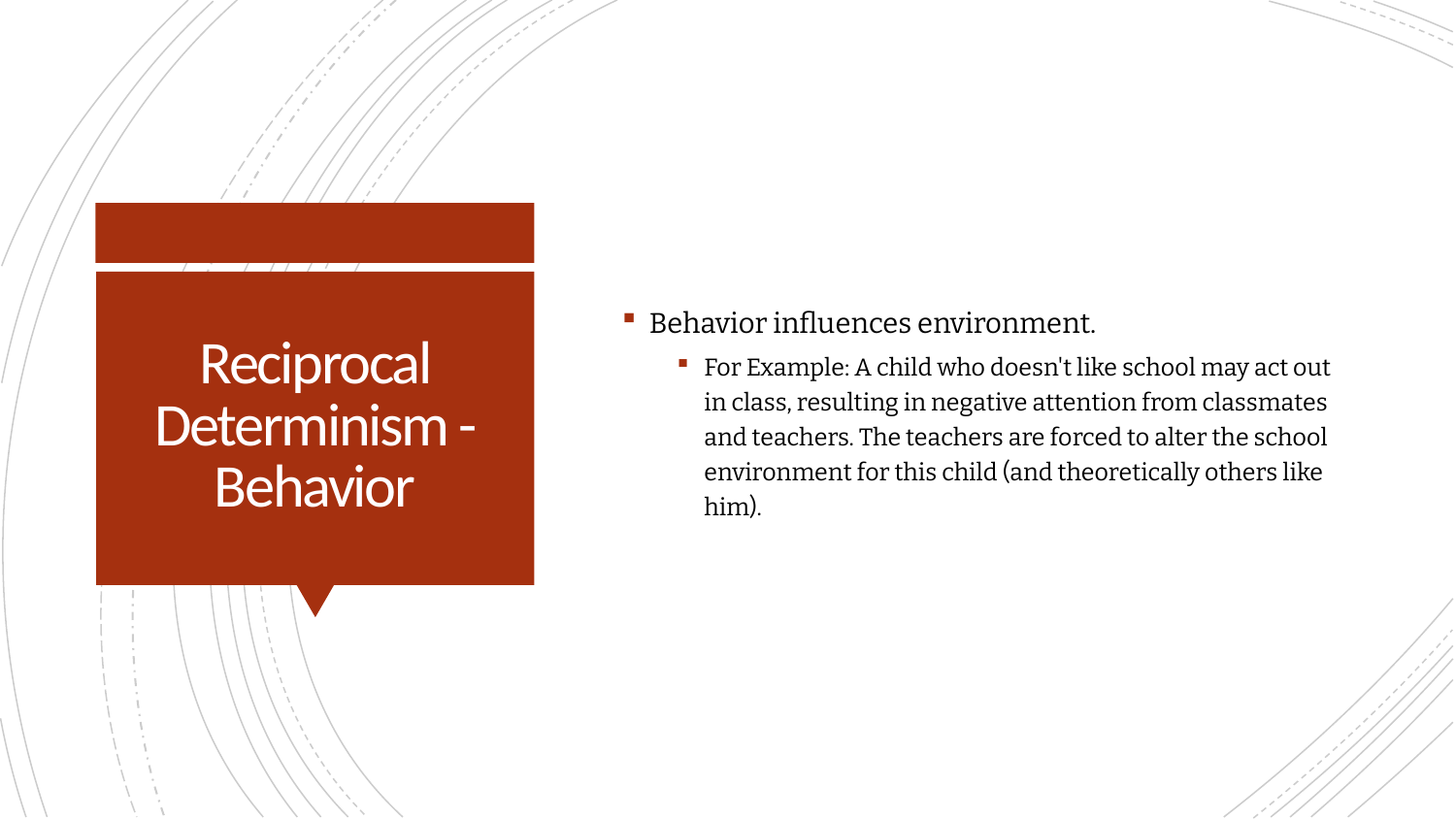

Behavior influences environment.
For Example: A child who doesn't like school may act out in class, resulting in negative attention from classmates and teachers. The teachers are forced to alter the school environment for this child (and theoretically others like him).
# Reciprocal Determinism - Behavior